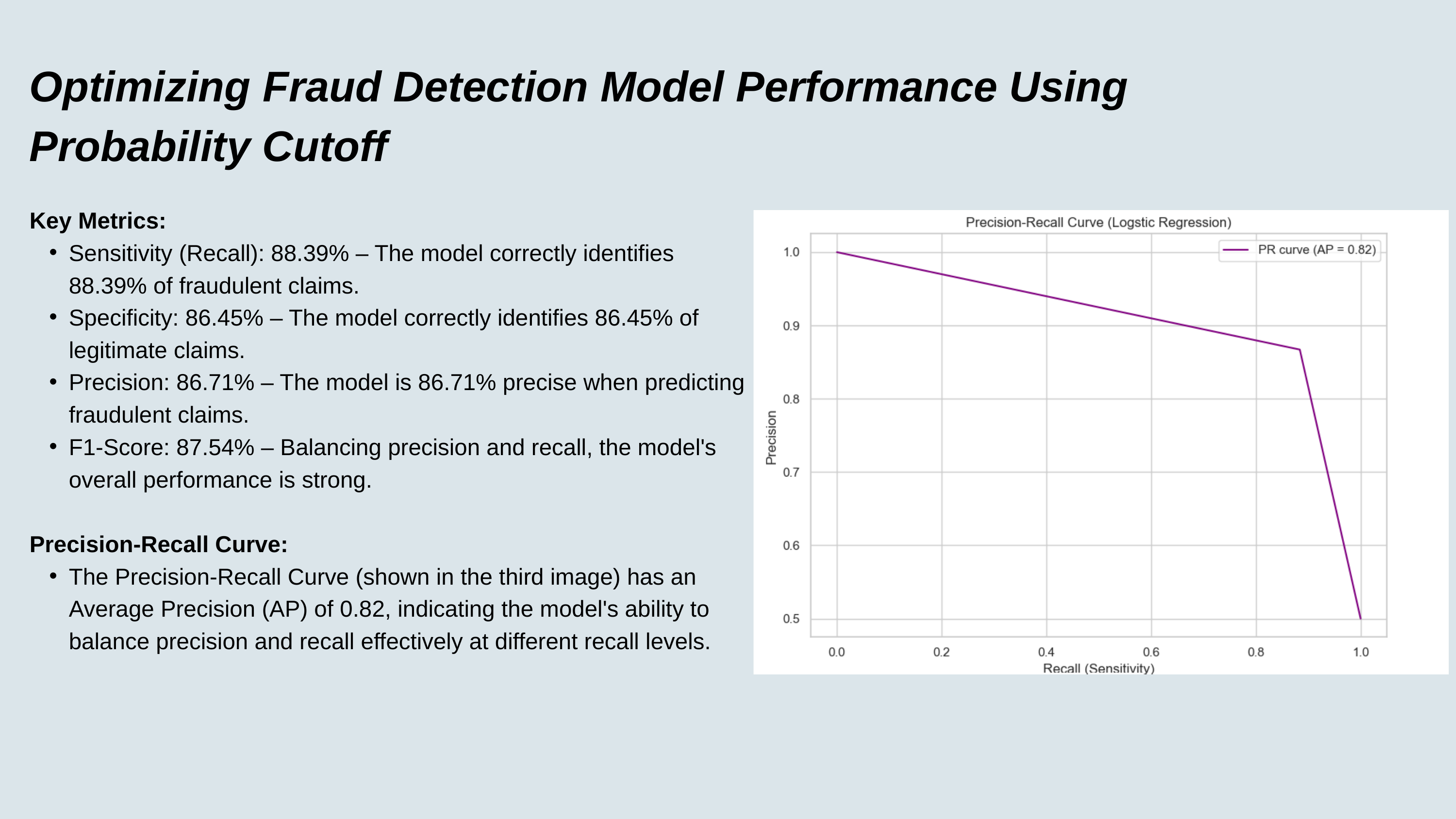

Optimizing Fraud Detection Model Performance Using Probability Cutoff
Key Metrics:
Sensitivity (Recall): 88.39% – The model correctly identifies 88.39% of fraudulent claims.
Specificity: 86.45% – The model correctly identifies 86.45% of legitimate claims.
Precision: 86.71% – The model is 86.71% precise when predicting fraudulent claims.
F1-Score: 87.54% – Balancing precision and recall, the model's overall performance is strong.

Precision-Recall Curve:
The Precision-Recall Curve (shown in the third image) has an Average Precision (AP) of 0.82, indicating the model's ability to balance precision and recall effectively at different recall levels.